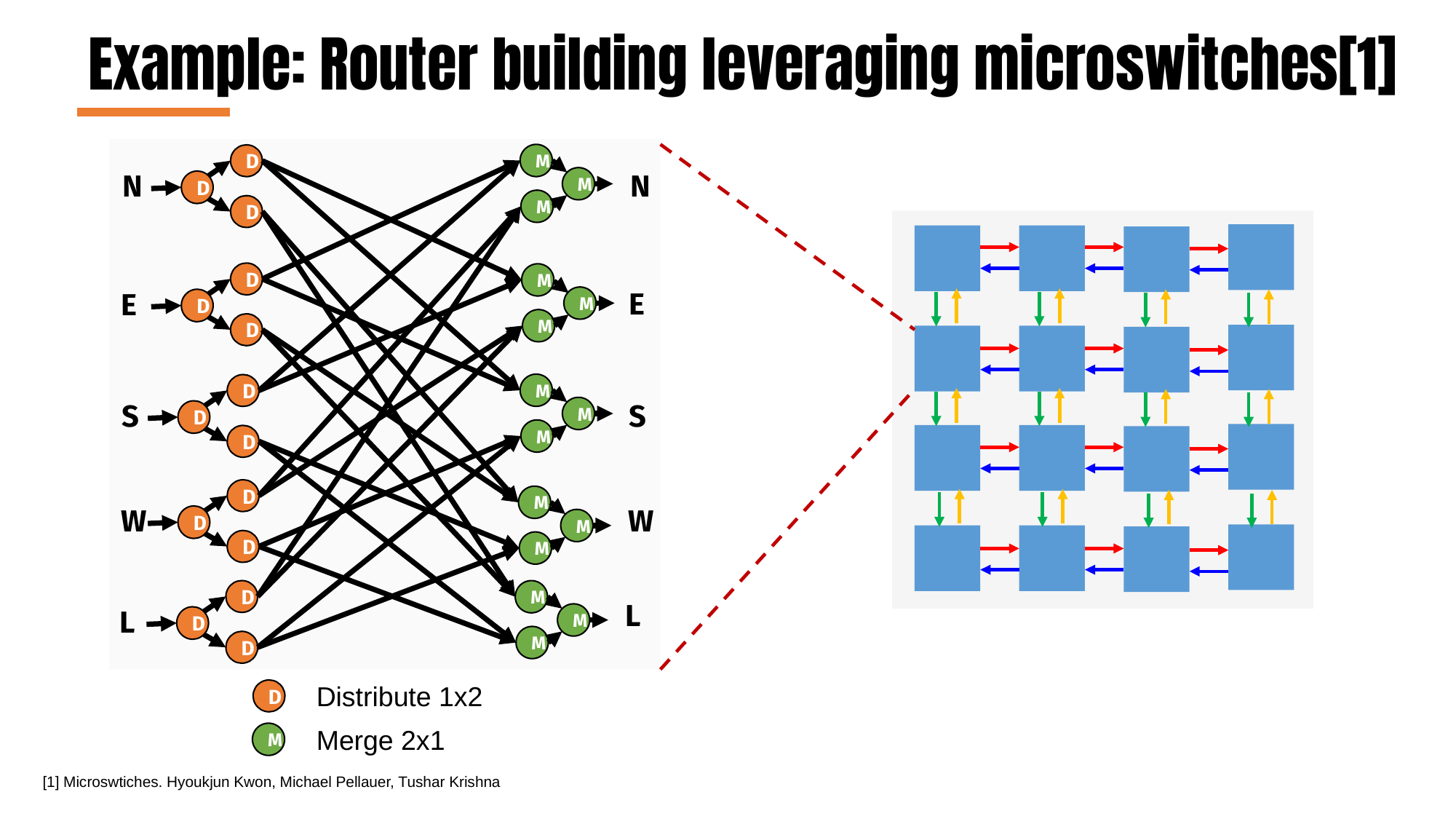

# Example: Router building leveraging microswitches[1]

M
D
N
N
M
D
M
D

D
M
E
E
M
D
M
D

M
D
S
S
M
D
M

D

D
M
W
W
D
M

D
M
D
M
L
L
M
D
M
D
Distribute 1x2
D
Merge 2x1
M
7
[1] Microswtiches. Hyoukjun Kwon, Michael Pellauer, Tushar Krishna